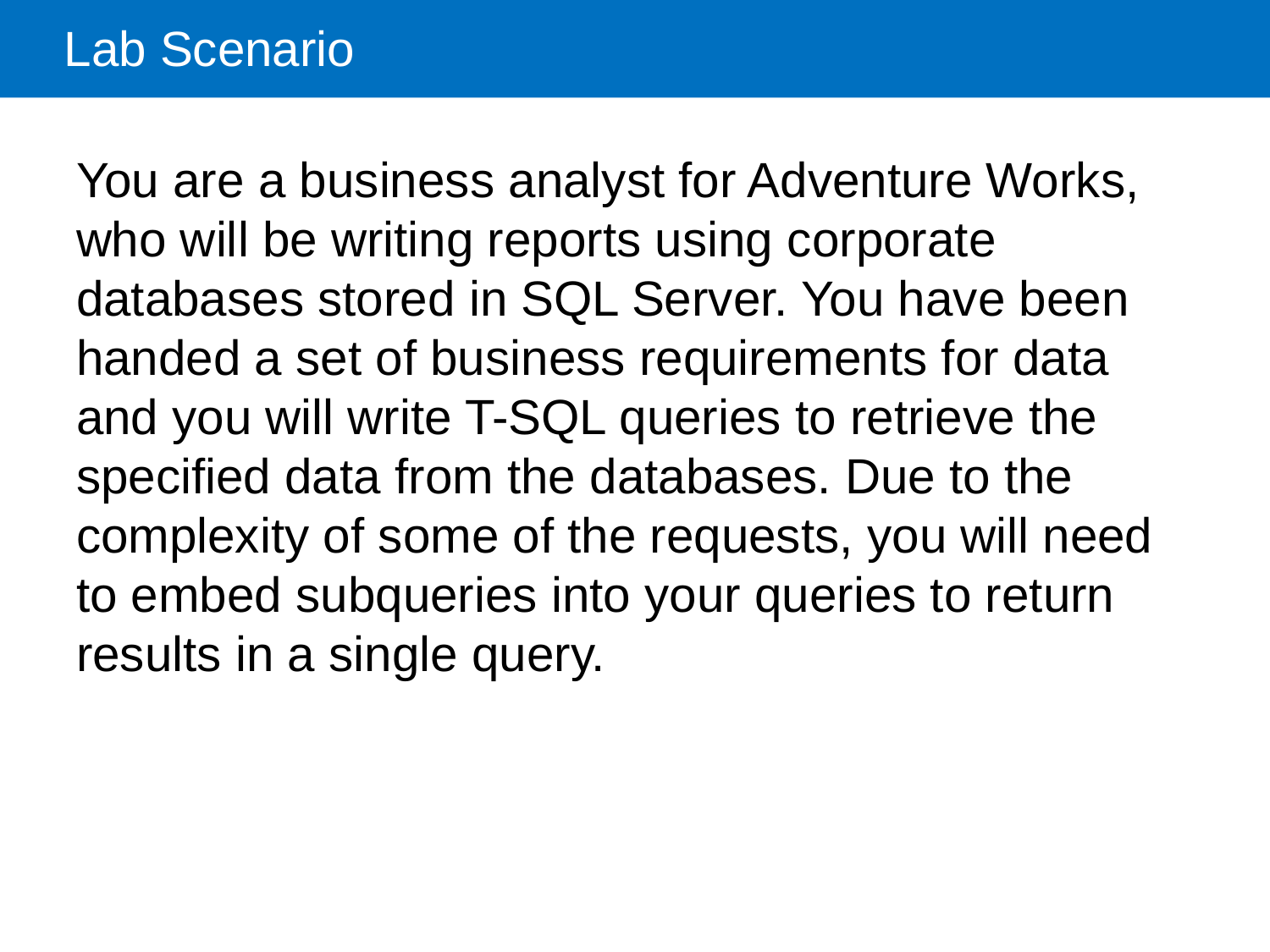

# Lab Scenario
You are a business analyst for Adventure Works, who will be writing reports using corporate databases stored in SQL Server. You have been handed a set of business requirements for data and you will write T-SQL queries to retrieve the specified data from the databases. Due to the complexity of some of the requests, you will need to embed subqueries into your queries to return results in a single query.